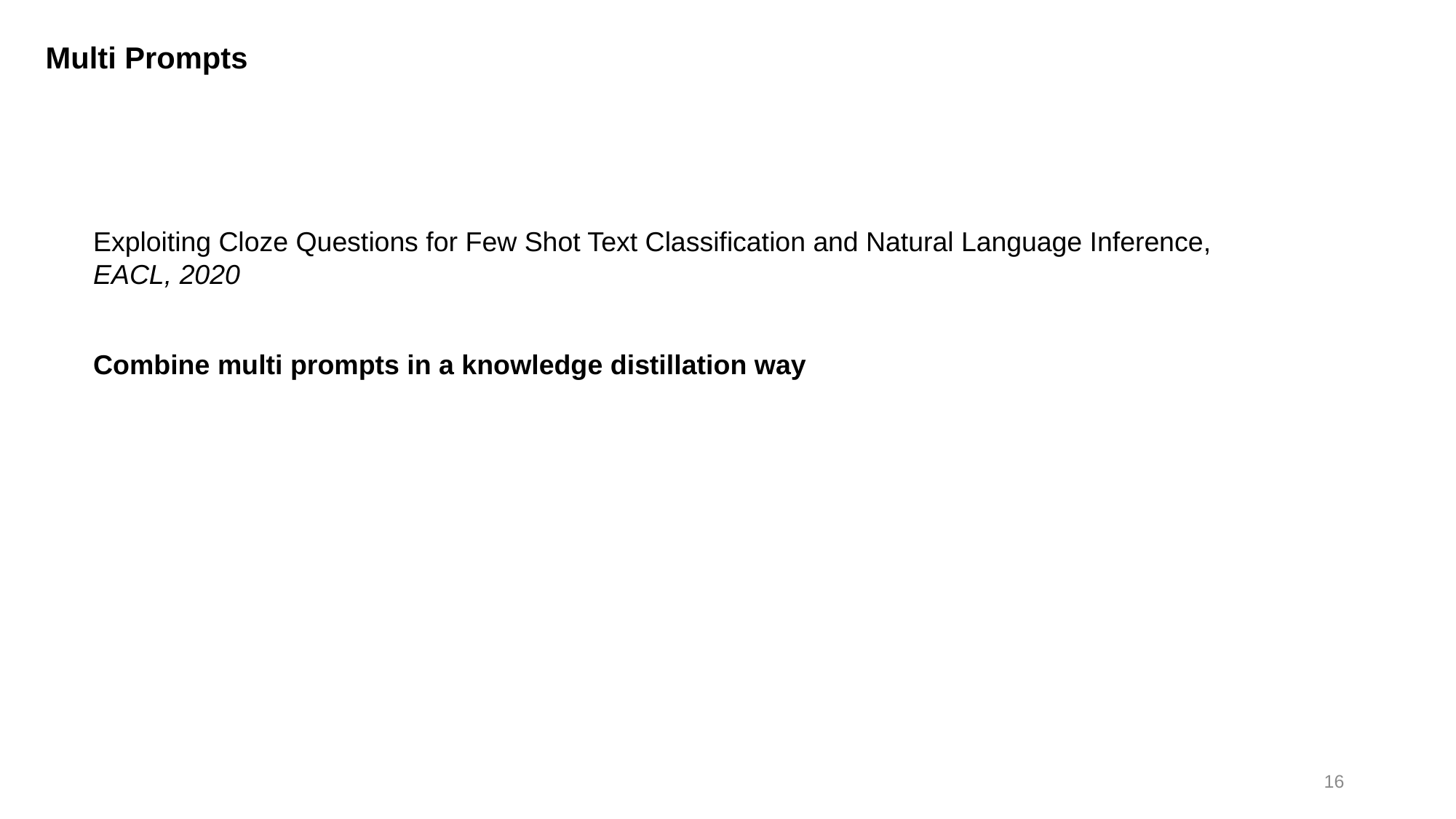

Multi Prompts
Exploiting Cloze Questions for Few Shot Text Classification and Natural Language Inference, EACL, 2020
Combine multi prompts in a knowledge distillation way
16